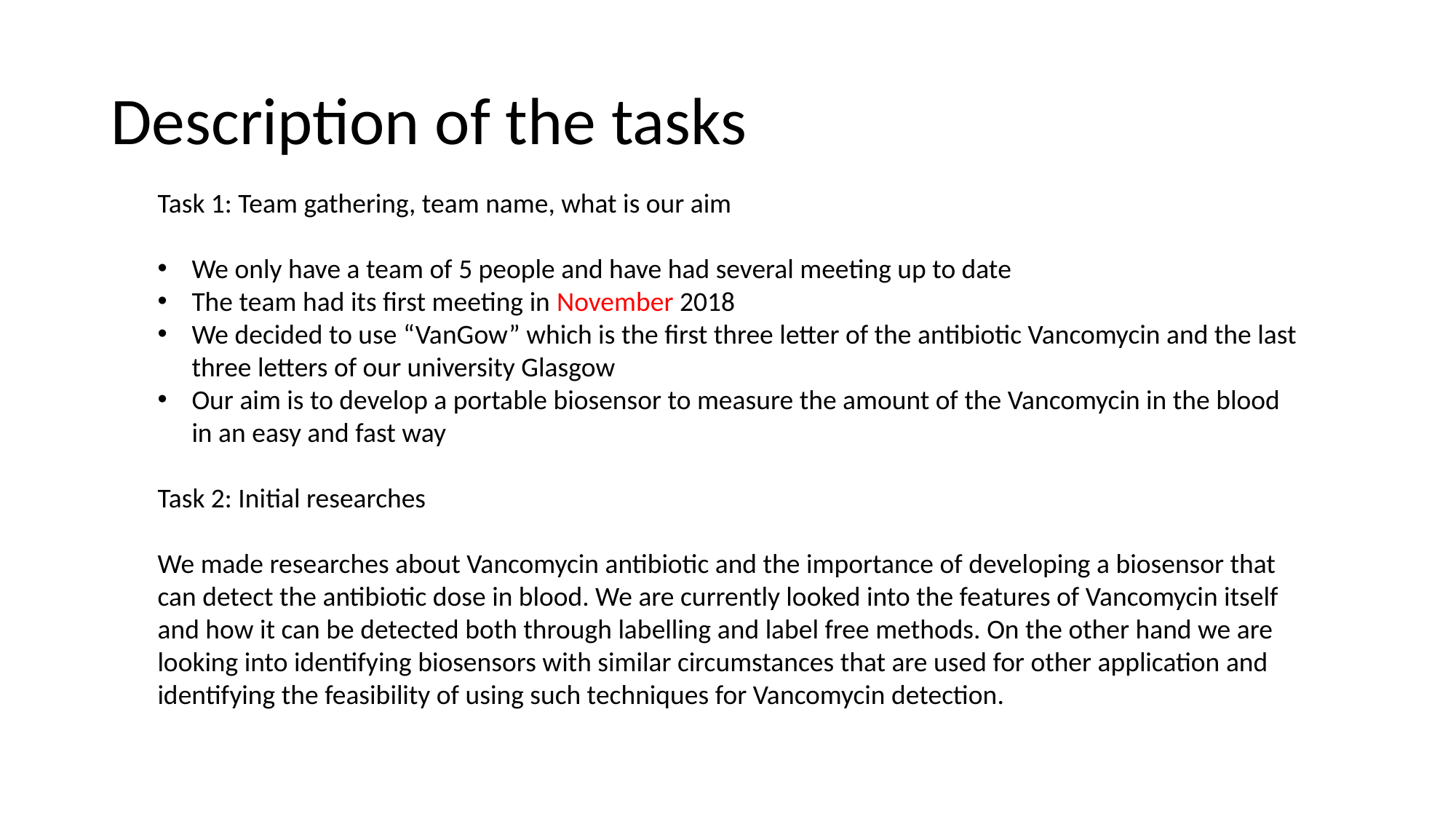

# Description of the tasks
Task 1: Team gathering, team name, what is our aim

We only have a team of 5 people and have had several meeting up to date
The team had its first meeting in November 2018
We decided to use “VanGow” which is the first three letter of the antibiotic Vancomycin and the last three letters of our university Glasgow
Our aim is to develop a portable biosensor to measure the amount of the Vancomycin in the blood in an easy and fast way

Task 2: Initial researches

We made researches about Vancomycin antibiotic and the importance of developing a biosensor that can detect the antibiotic dose in blood. We are currently looked into the features of Vancomycin itself and how it can be detected both through labelling and label free methods. On the other hand we are looking into identifying biosensors with similar circumstances that are used for other application and identifying the feasibility of using such techniques for Vancomycin detection.